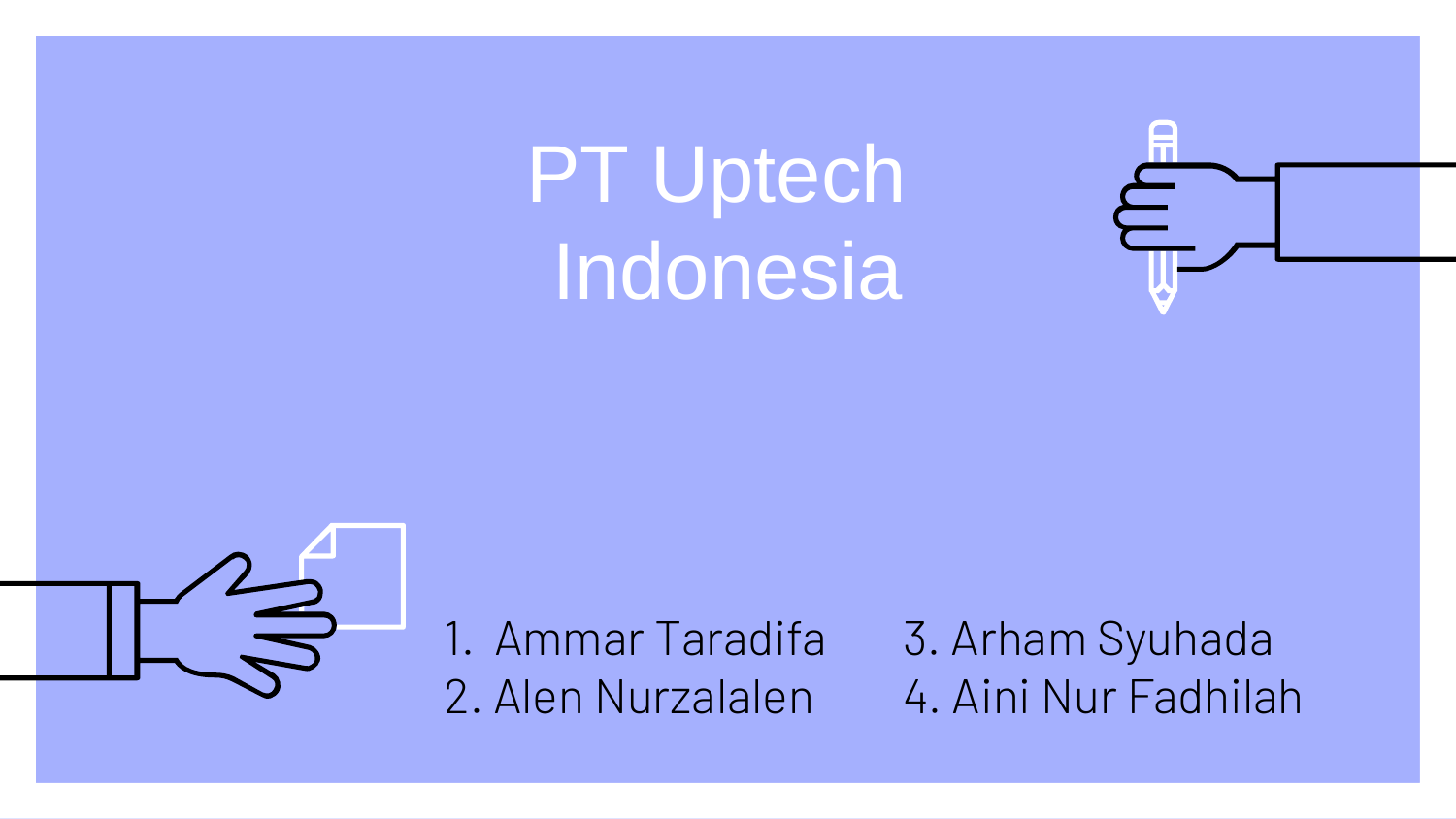

# PT Uptech Indonesia
1.  Ammar Taradifa
2. Alen Nurzalalen

3. Arham Syuhada
4. Aini Nur Fadhilah